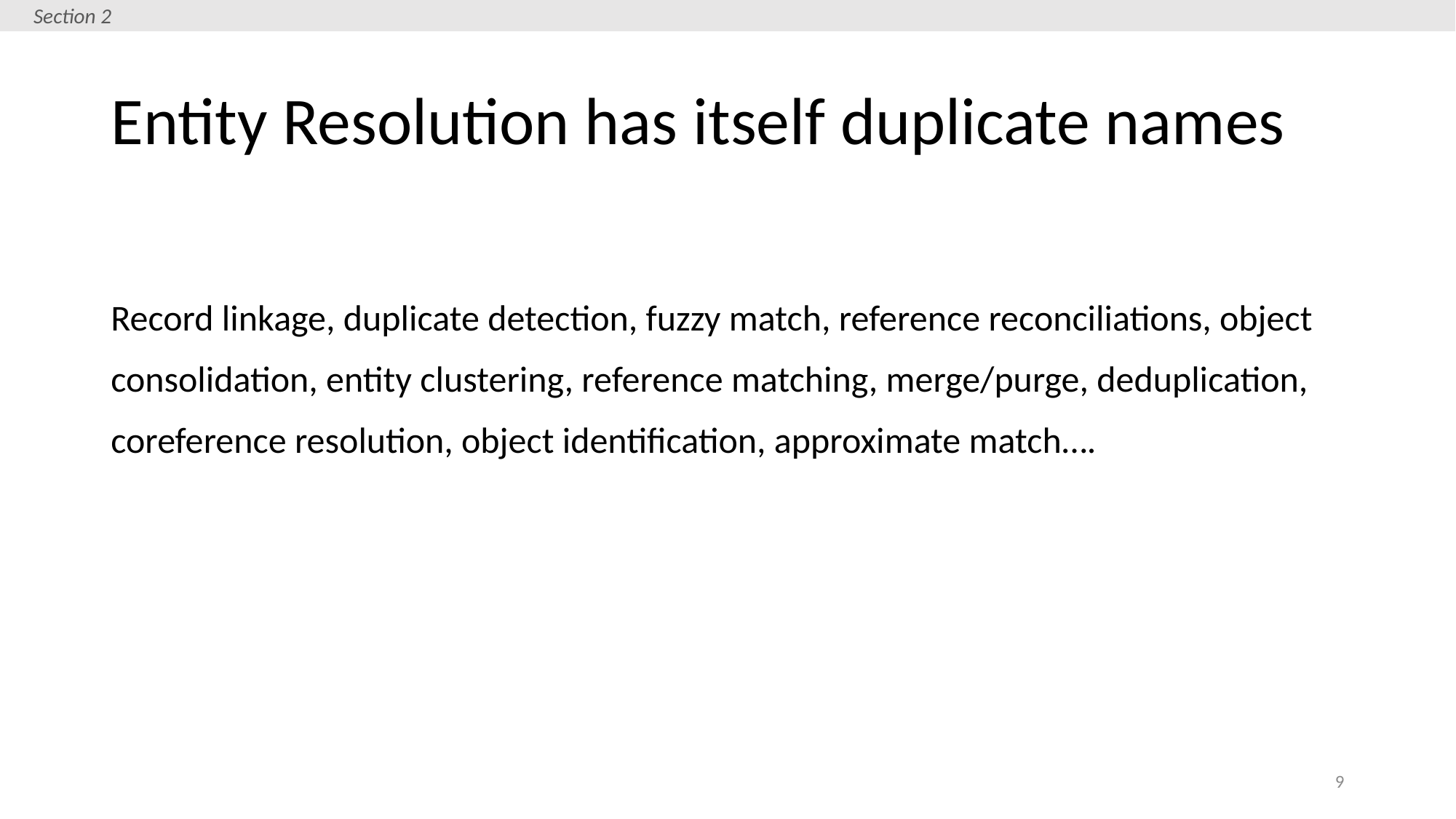

Section 2
# Entity Resolution has itself duplicate names
Record linkage, duplicate detection, fuzzy match, reference reconciliations, object consolidation, entity clustering, reference matching, merge/purge, deduplication, coreference resolution, object identification, approximate match….
9